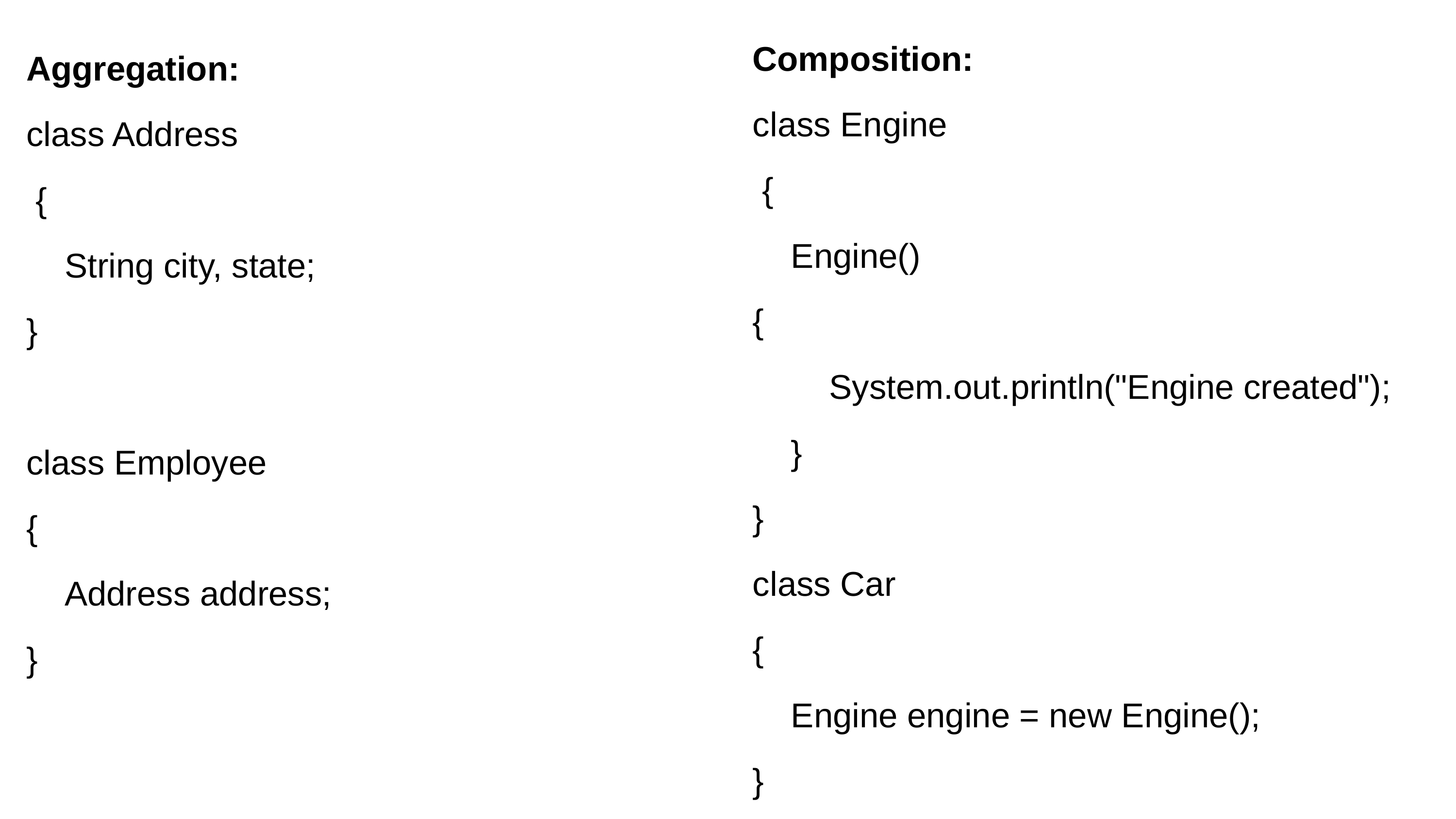

Composition:
class Engine
 {
    Engine()
{
        System.out.println("Engine created");
    }
}
class Car
{
    Engine engine = new Engine();
}
Aggregation:
class Address
 {
    String city, state;
}

class Employee
{
    Address address;
}